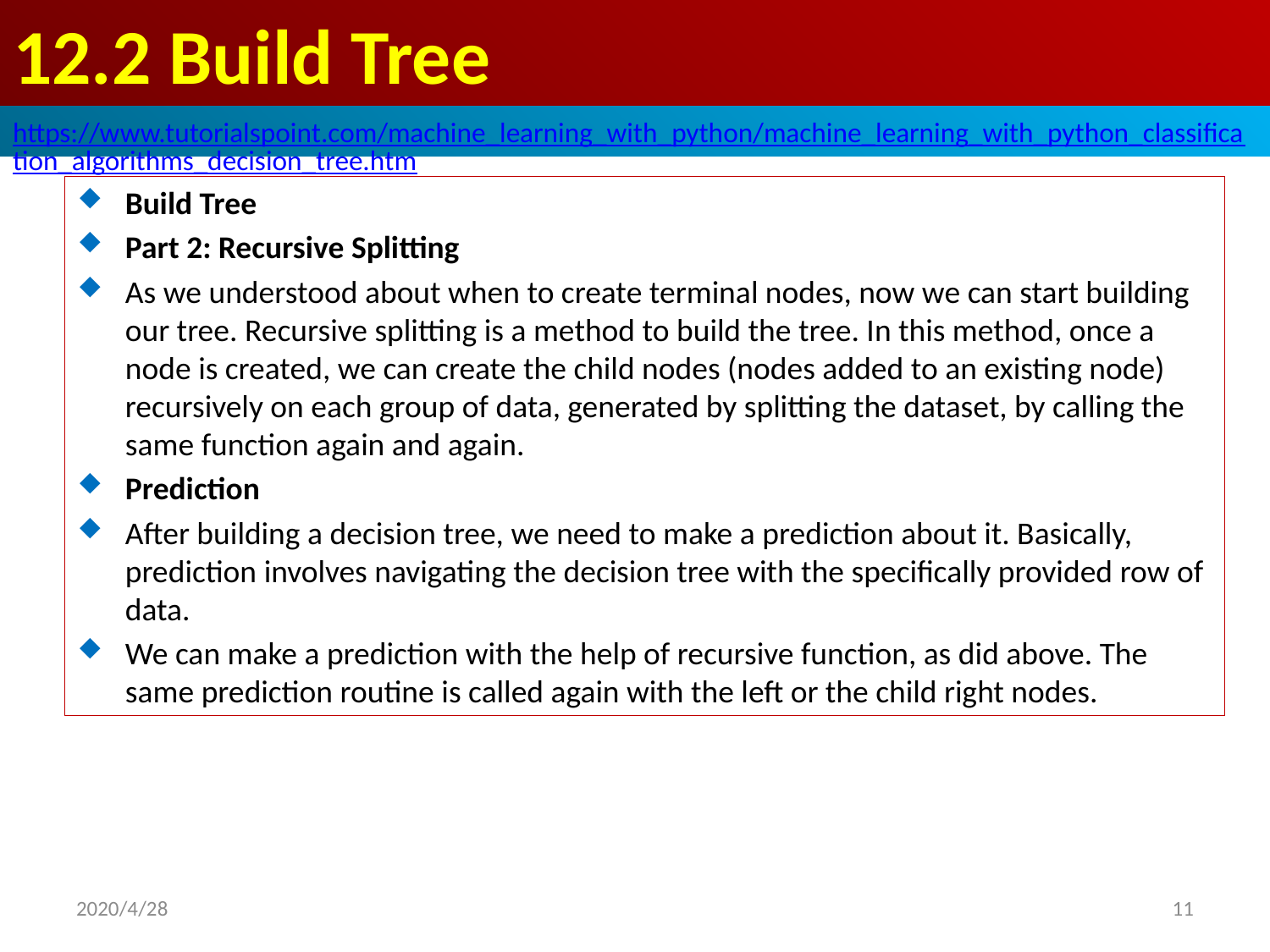

# 12.2 Build Tree
https://www.tutorialspoint.com/machine_learning_with_python/machine_learning_with_python_classification_algorithms_decision_tree.htm
Build Tree
Part 2: Recursive Splitting
As we understood about when to create terminal nodes, now we can start building our tree. Recursive splitting is a method to build the tree. In this method, once a node is created, we can create the child nodes (nodes added to an existing node) recursively on each group of data, generated by splitting the dataset, by calling the same function again and again.
Prediction
After building a decision tree, we need to make a prediction about it. Basically, prediction involves navigating the decision tree with the specifically provided row of data.
We can make a prediction with the help of recursive function, as did above. The same prediction routine is called again with the left or the child right nodes.
2020/4/28
11